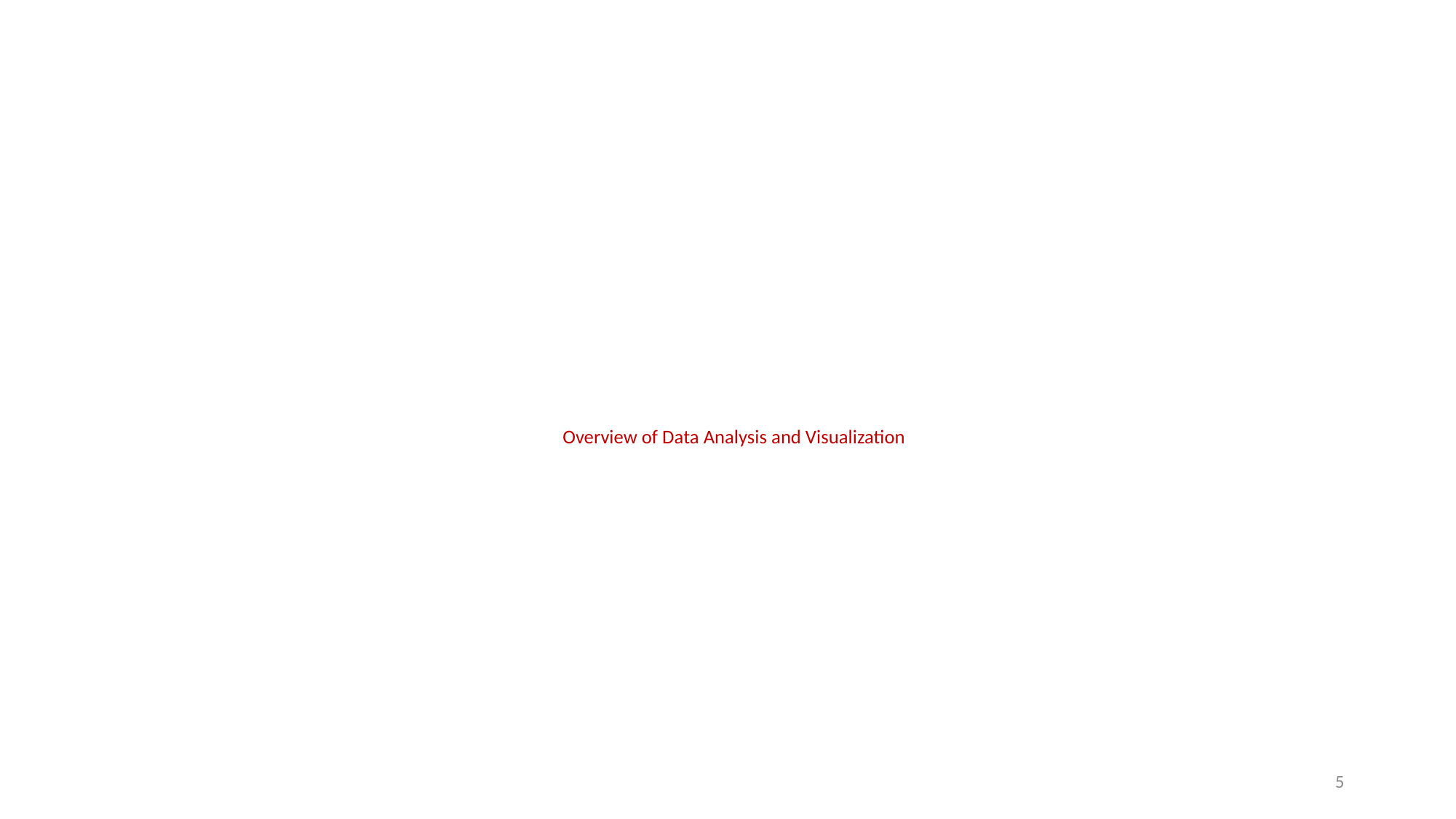

# Overview of Data Analysis and Visualization
5